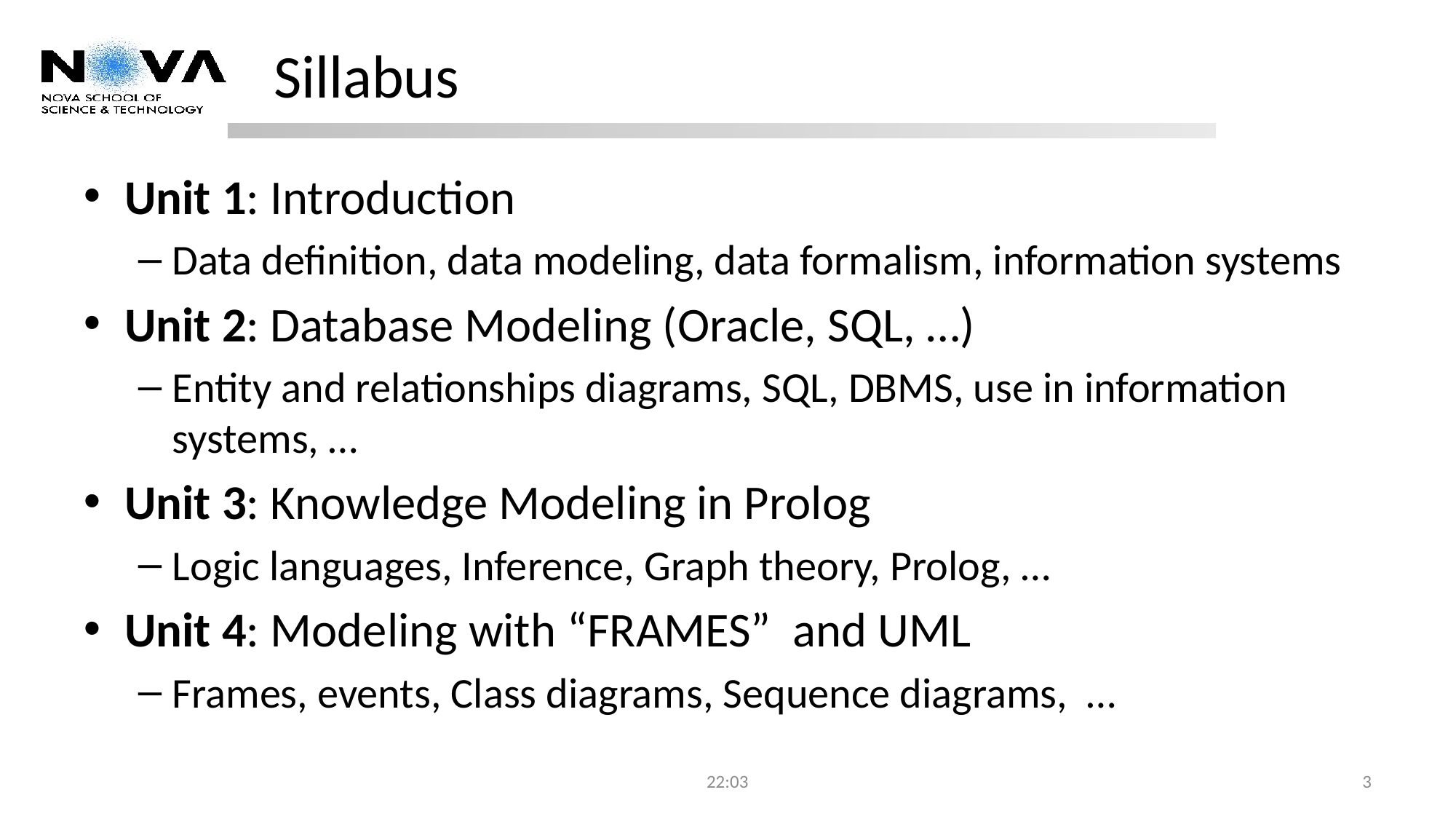

# Sillabus

Unit 1: Introduction
Data definition, data modeling, data formalism, information systems
Unit 2: Database Modeling (Oracle, SQL, …)
Entity and relationships diagrams, SQL, DBMS, use in information systems, …
Unit 3: Knowledge Modeling in Prolog
Logic languages, Inference, Graph theory, Prolog, …
Unit 4: Modeling with “FRAMES”  and UML
Frames, events, Class diagrams, Sequence diagrams,  …
22:03
3